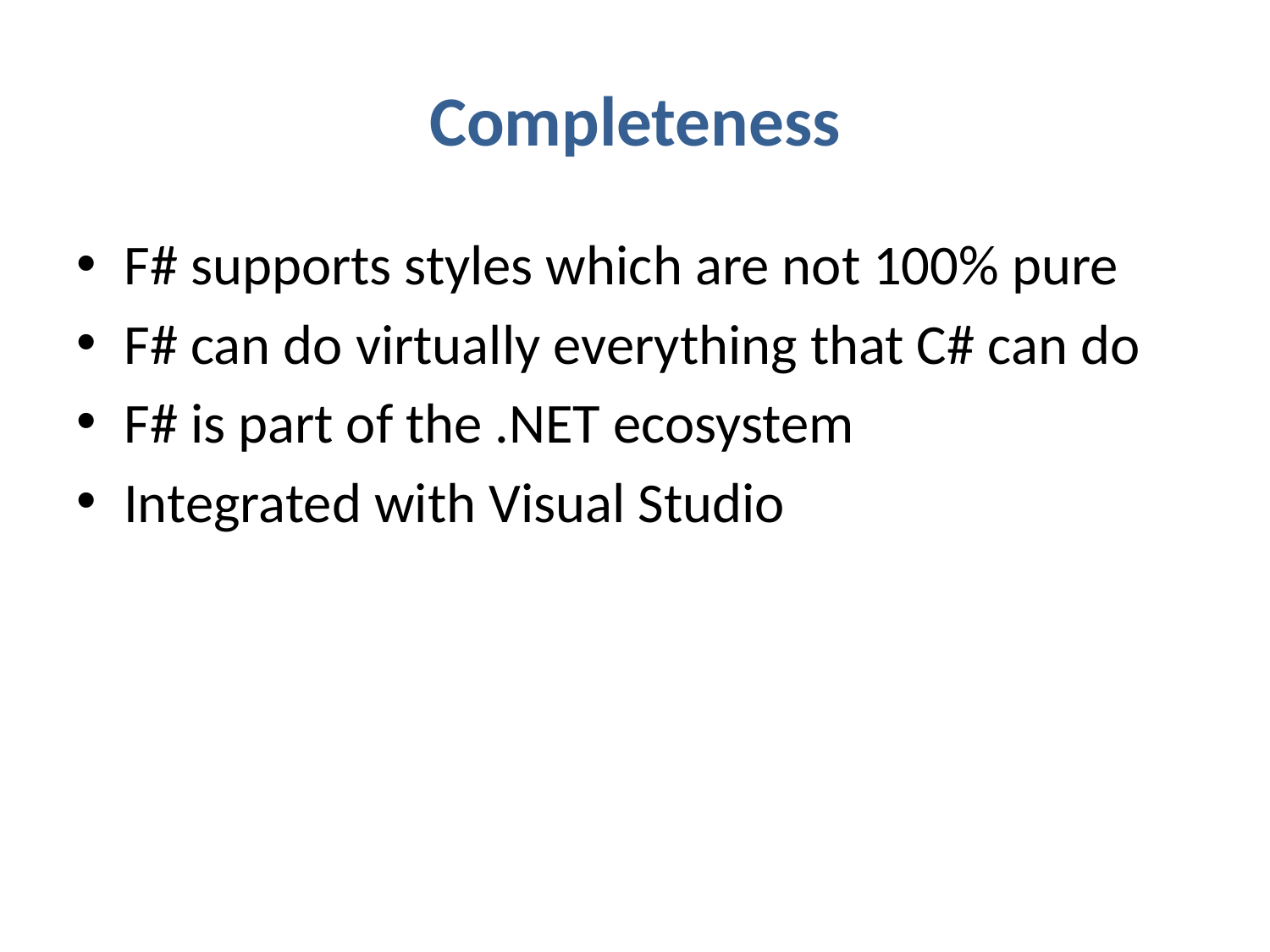

# Completeness
F# supports styles which are not 100% pure
F# can do virtually everything that C# can do
F# is part of the .NET ecosystem
Integrated with Visual Studio